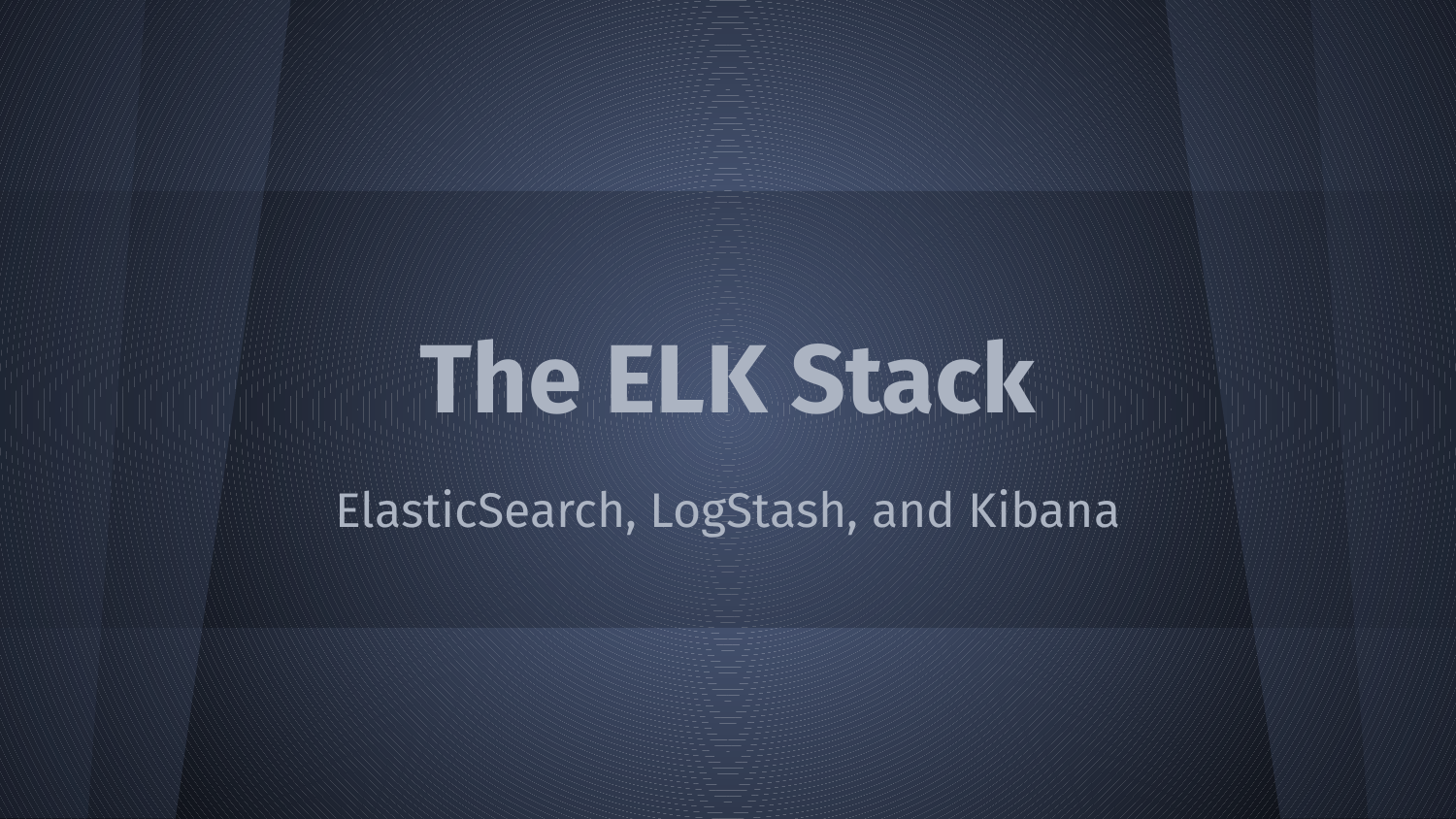

# The ELK Stack
ElasticSearch, LogStash, and Kibana